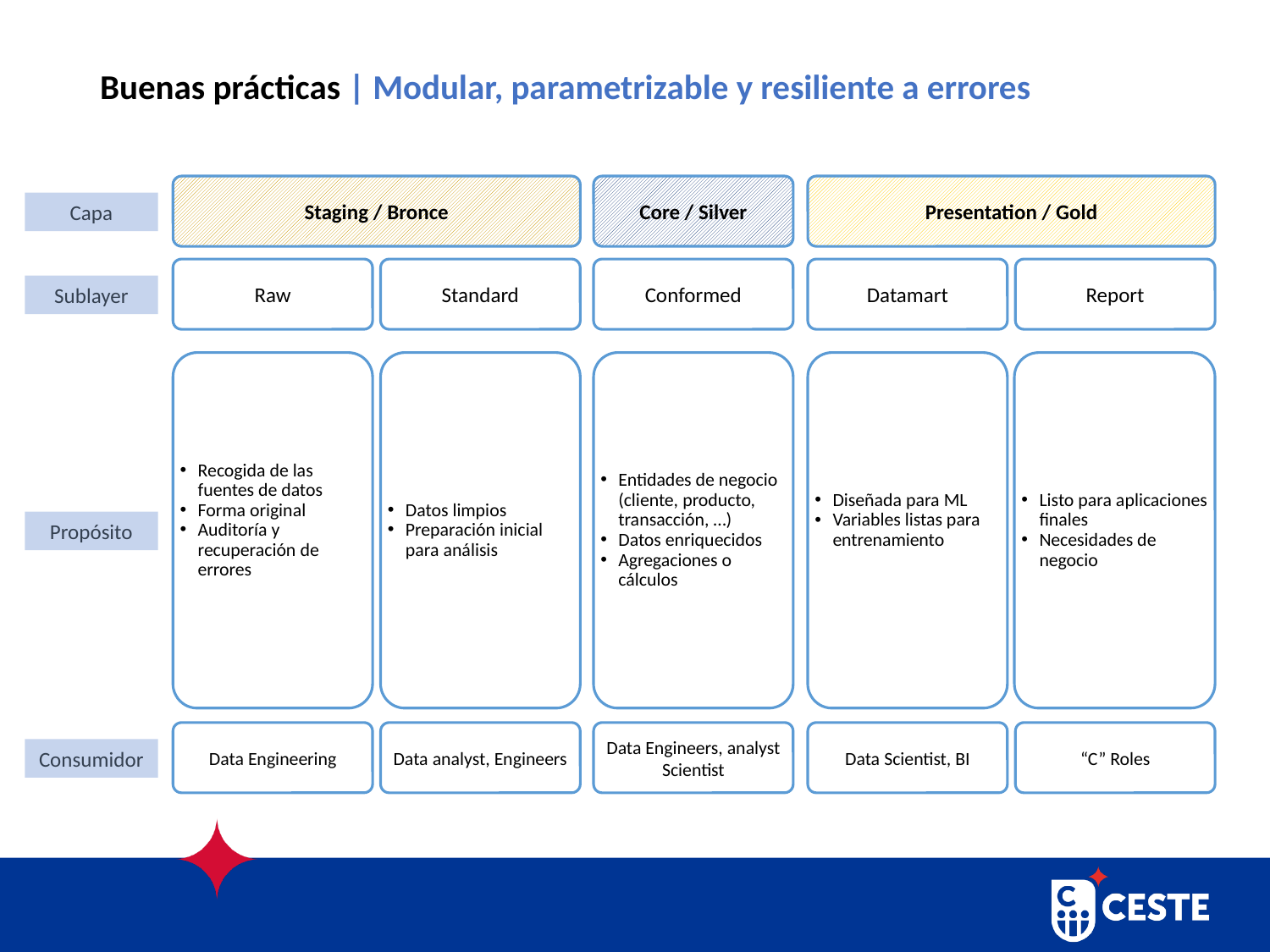

# Buenas prácticas | Modular, parametrizable y resiliente a errores
Staging / Bronce
Presentation / Gold
Core / Silver
Capa
Raw
Standard
Conformed
Datamart
Report
Sublayer
Recogida de las fuentes de datos
Forma original
Auditoría y recuperación de errores

Datos limpios
Preparación inicial para análisis
Entidades de negocio (cliente, producto, transacción, …)
Datos enriquecidos
Agregaciones o cálculos
Diseñada para ML
Variables listas para entrenamiento

Listo para aplicaciones finales
Necesidades de negocio
Propósito
Data Engineering
Data analyst, Engineers
Data Engineers, analyst Scientist
Data Scientist, BI
“C” Roles
Consumidor